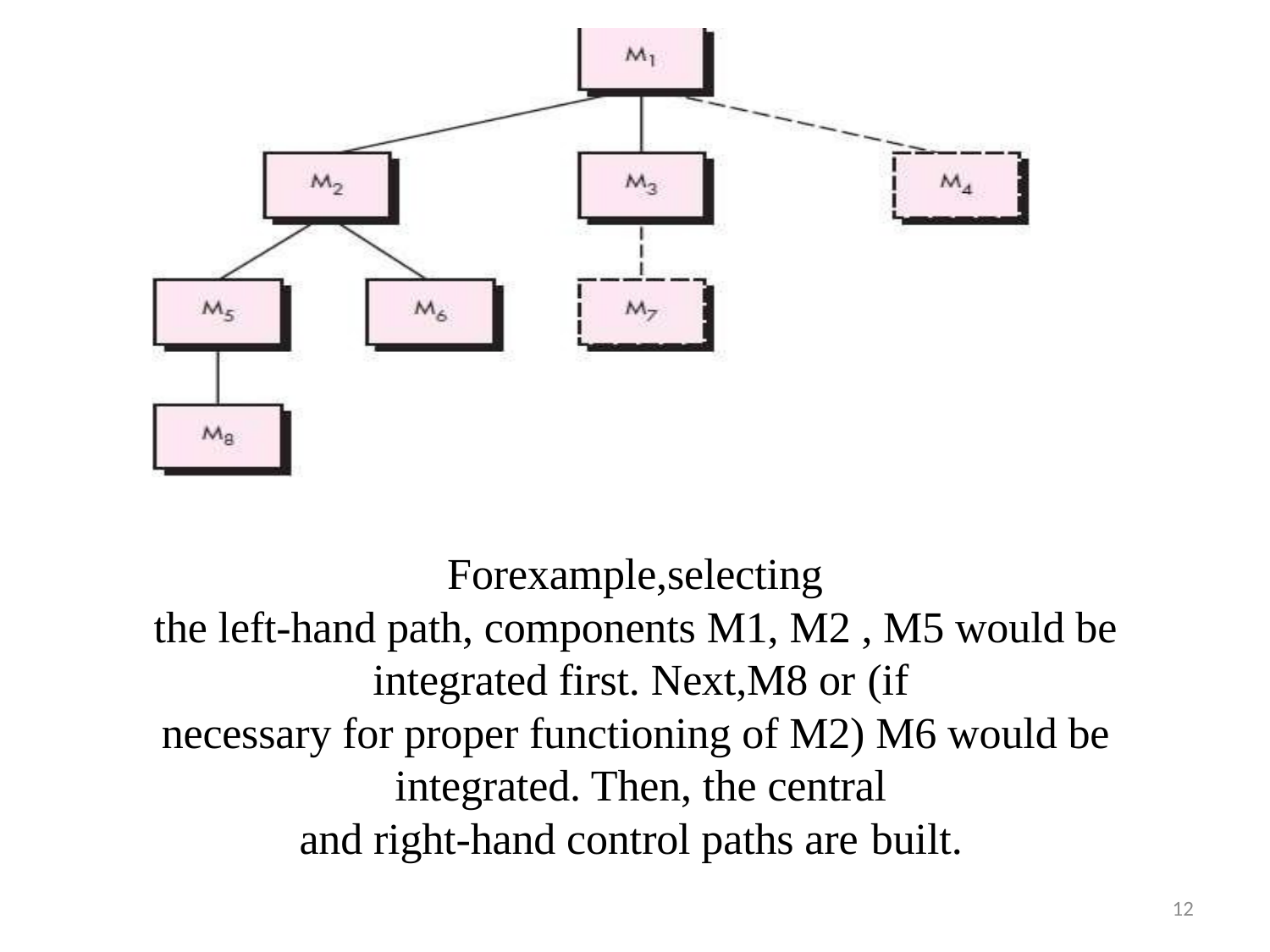

Forexample,selecting
the left-hand path, components M1, M2 , M5 would be  integrated first. Next,M8 or (if
necessary for proper functioning of M2) M6 would be  integrated. Then, the central
and right-hand control paths are built.
12